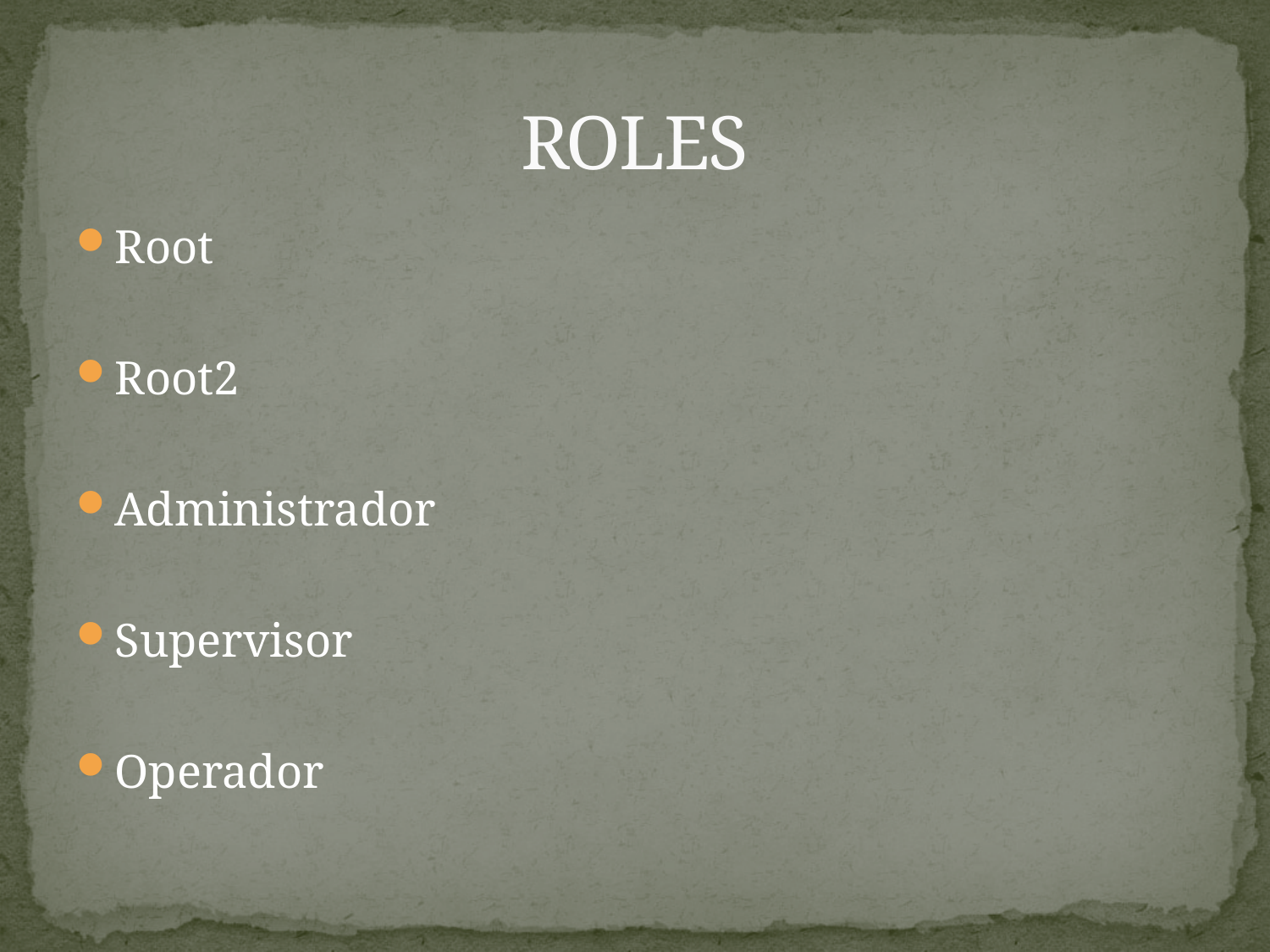

# ROLES
Root

Root2

Administrador

Supervisor

Operador